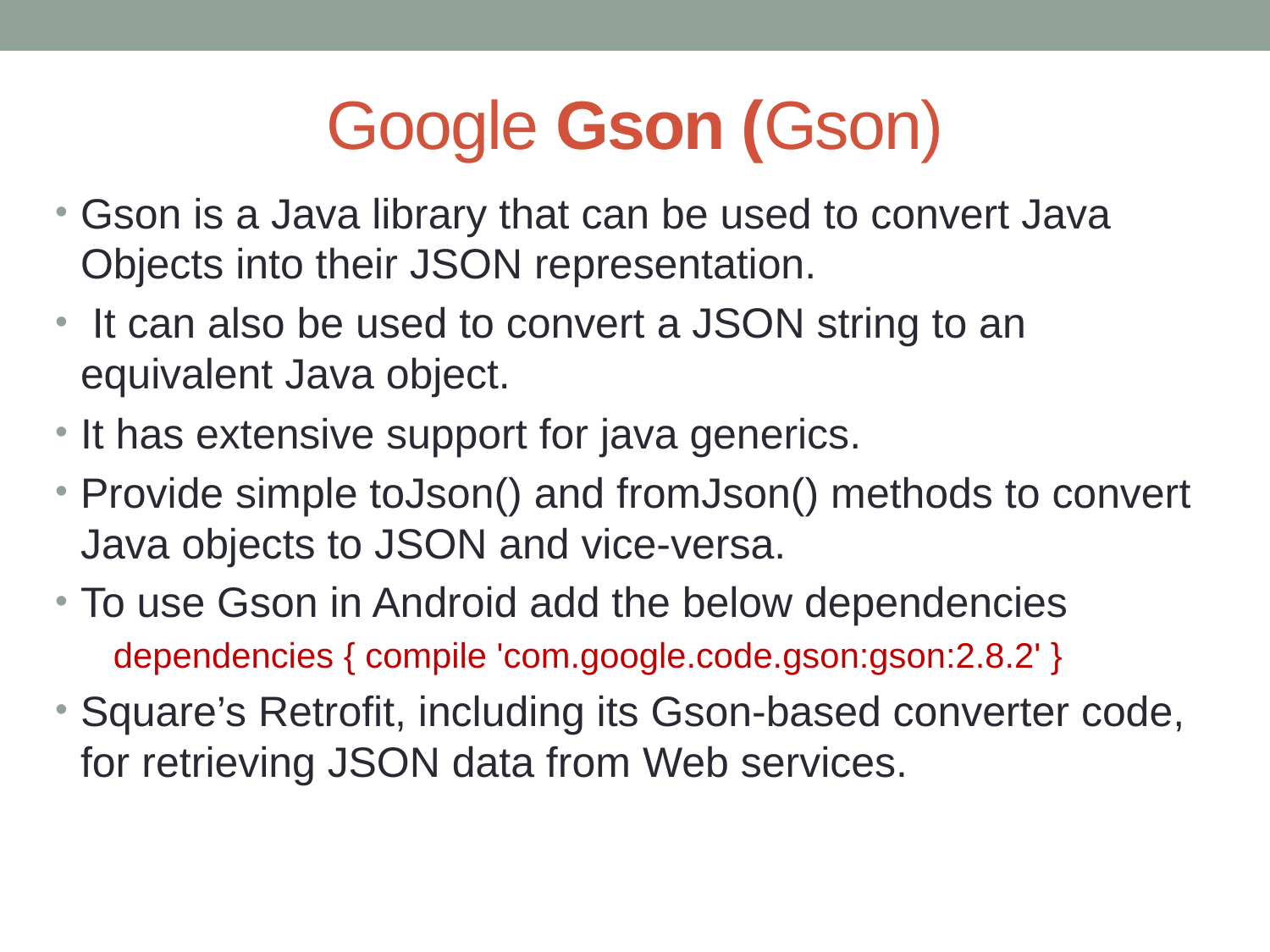

# Google Gson (Gson)
Gson is a Java library that can be used to convert Java Objects into their JSON representation.
 It can also be used to convert a JSON string to an equivalent Java object.
It has extensive support for java generics.
Provide simple toJson() and fromJson() methods to convert Java objects to JSON and vice-versa.
To use Gson in Android add the below dependencies
      dependencies { compile 'com.google.code.gson:gson:2.8.2' }
Square’s Retrofit, including its Gson-based converter code, for retrieving JSON data from Web services.